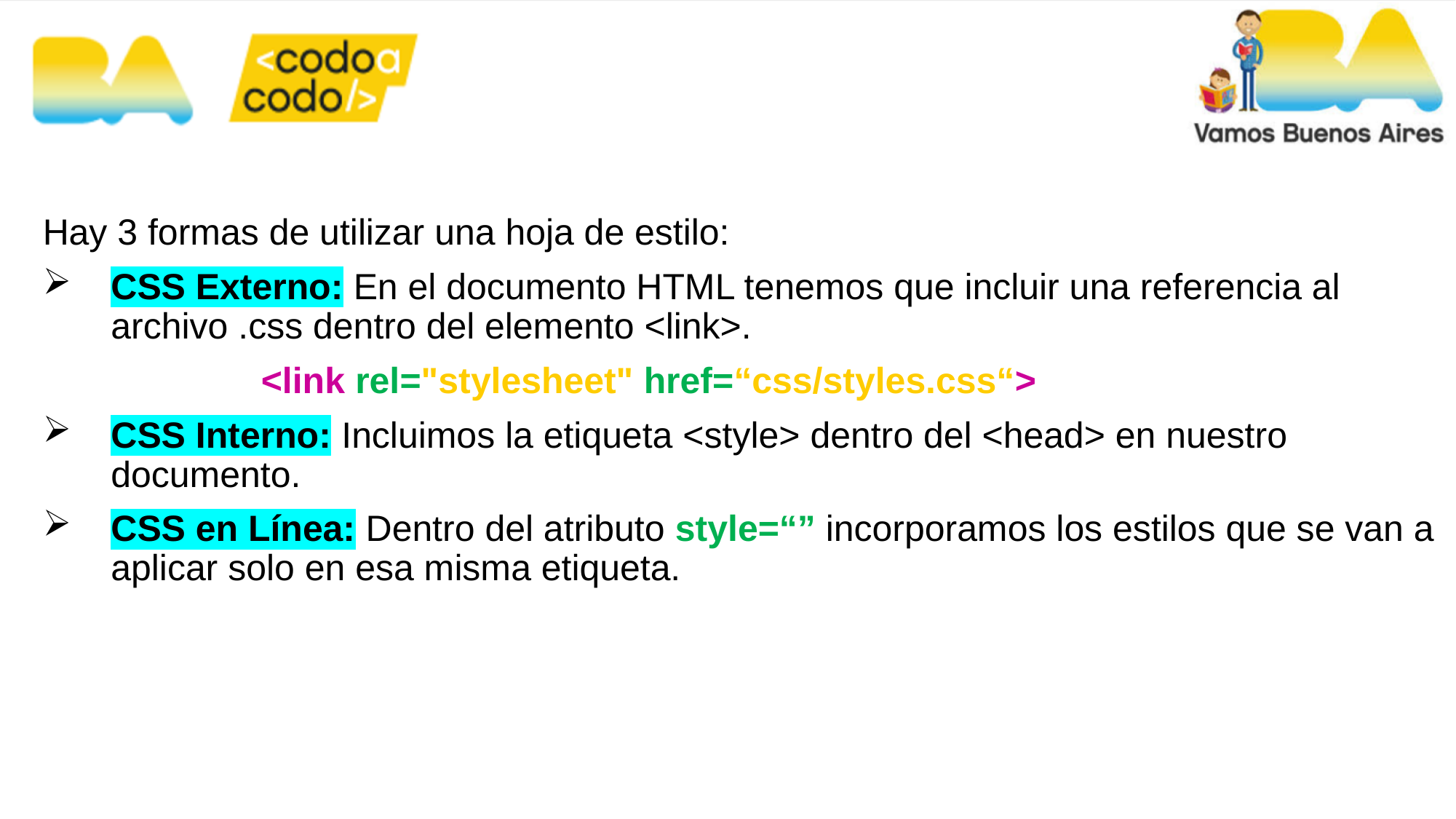

Hay 3 formas de utilizar una hoja de estilo:
CSS Externo: En el documento HTML tenemos que incluir una referencia al archivo .css dentro del elemento <link>.
		<link rel="stylesheet" href=“css/styles.css“>
CSS Interno: Incluimos la etiqueta <style> dentro del <head> en nuestro documento.
CSS en Línea: Dentro del atributo style=“” incorporamos los estilos que se van a aplicar solo en esa misma etiqueta.